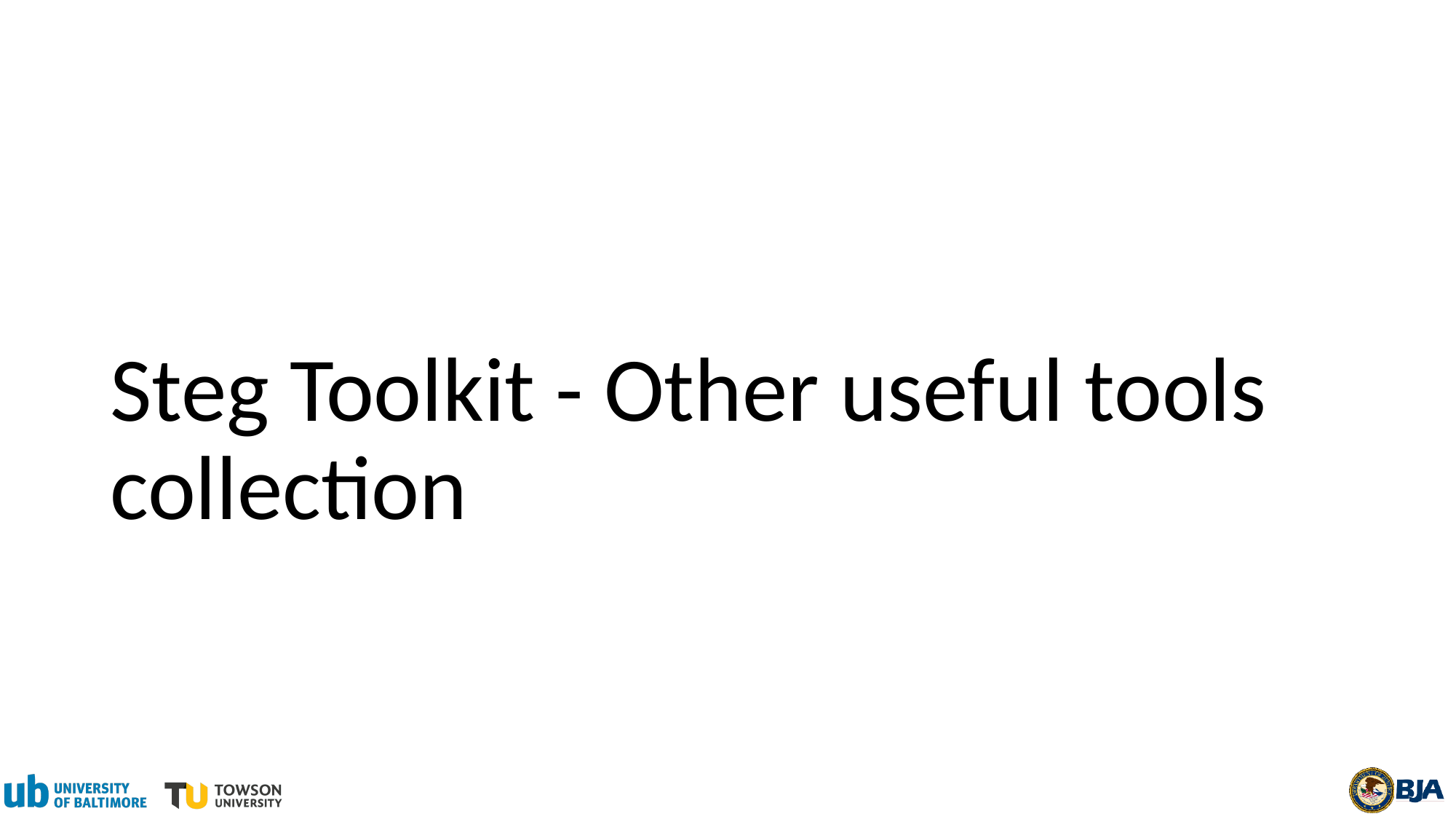

# Steg Toolkit - Other useful tools collection